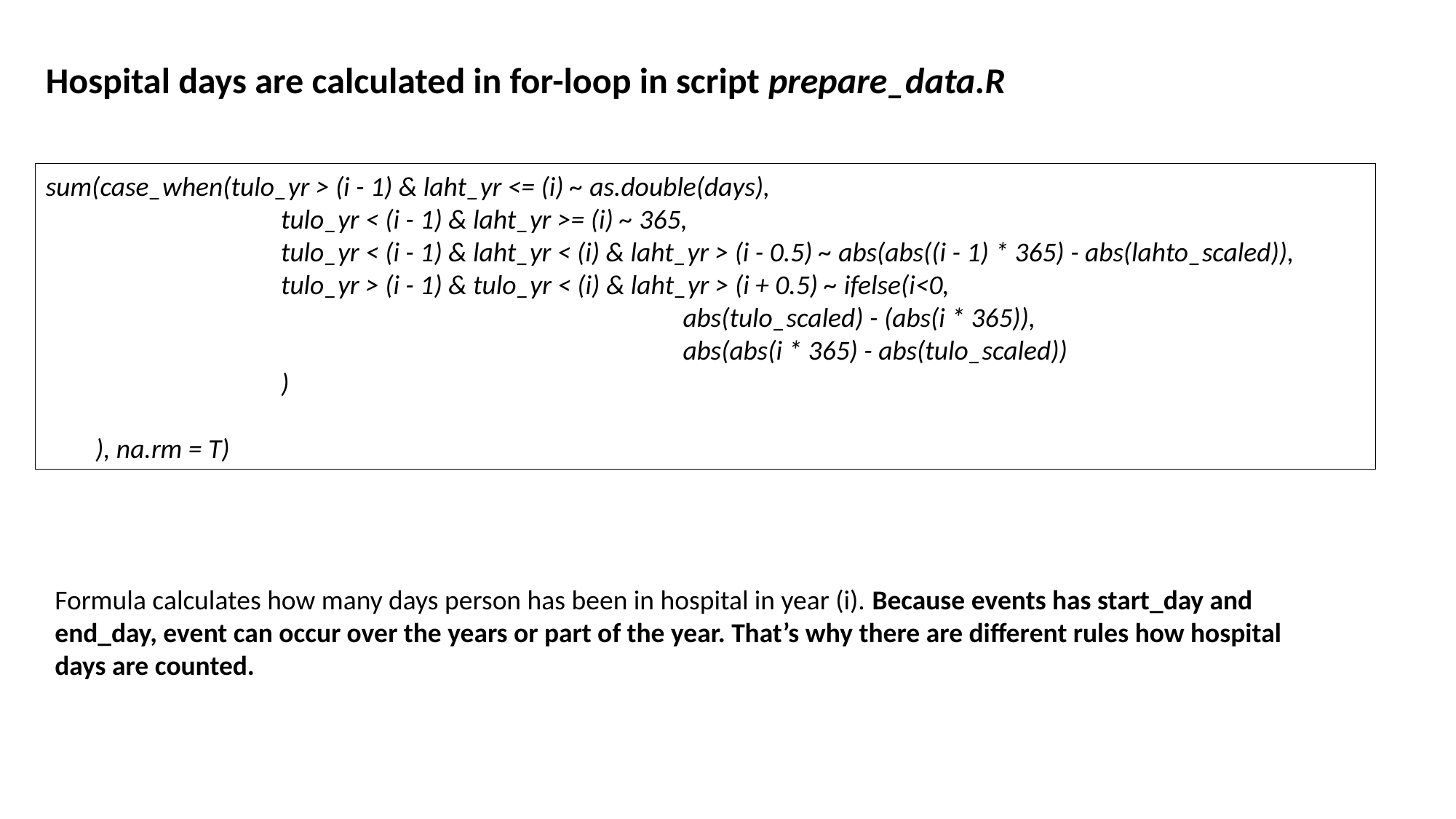

Hospital days are calculated in for-loop in script prepare_data.R
sum(case_when(tulo_yr > (i - 1) & laht_yr <= (i) ~ as.double(days),
                                      tulo_yr < (i - 1) & laht_yr >= (i) ~ 365,
                                      tulo_yr < (i - 1) & laht_yr < (i) & laht_yr > (i - 0.5) ~ abs(abs((i - 1) * 365) - abs(lahto_scaled)),
                                      tulo_yr > (i - 1) & tulo_yr < (i) & laht_yr > (i + 0.5) ~ ifelse(i<0,
                                                                                                       abs(tulo_scaled) - (abs(i * 365)),
                                                                                                       abs(abs(i * 365) - abs(tulo_scaled))
                                      )

        ), na.rm = T)
Formula calculates how many days person has been in hospital in year (i). Because events has start_day and end_day, event can occur over the years or part of the year. That’s why there are different rules how hospital days are counted.